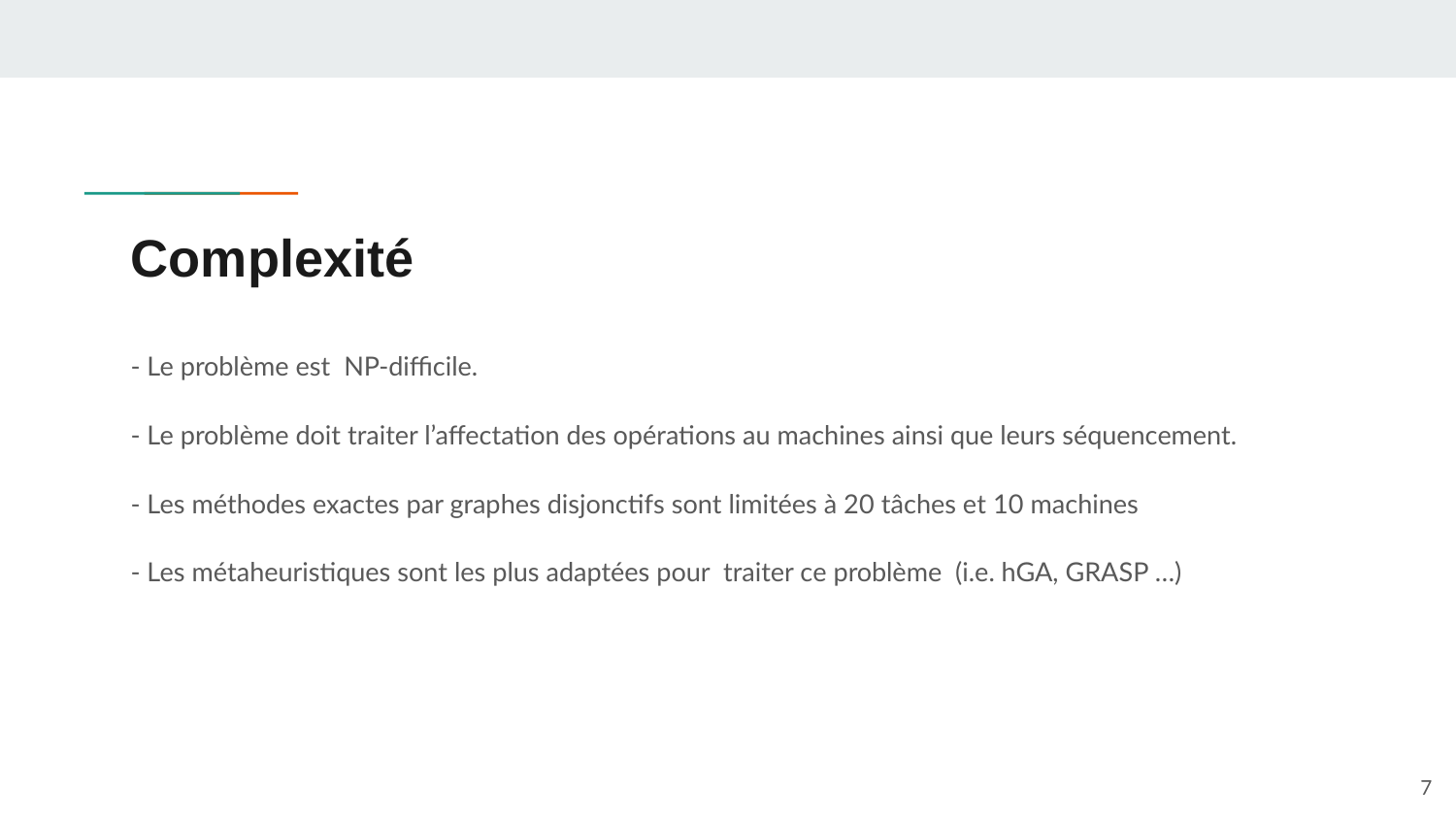

# Complexité
- Le problème est  NP-difficile.
- Le problème doit traiter l’affectation des opérations au machines ainsi que leurs séquencement.
- Les méthodes exactes par graphes disjonctifs sont limitées à 20 tâches et 10 machines
- Les métaheuristiques sont les plus adaptées pour  traiter ce problème  (i.e. hGA, GRASP …)
7